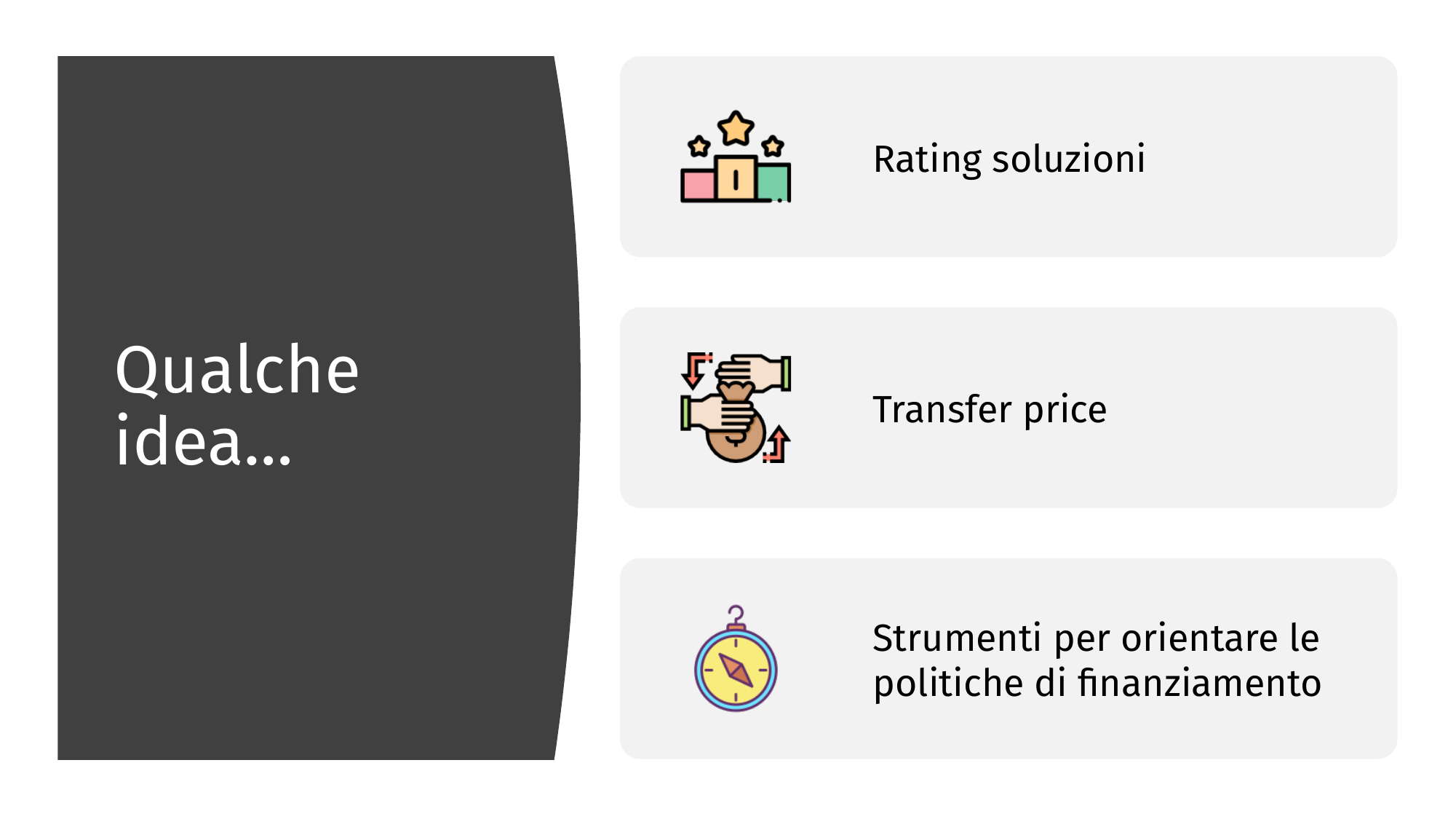

Rating soluzioni
Transfer price
Strumenti per orientare le politiche di finanziamento

# Qualche idea…